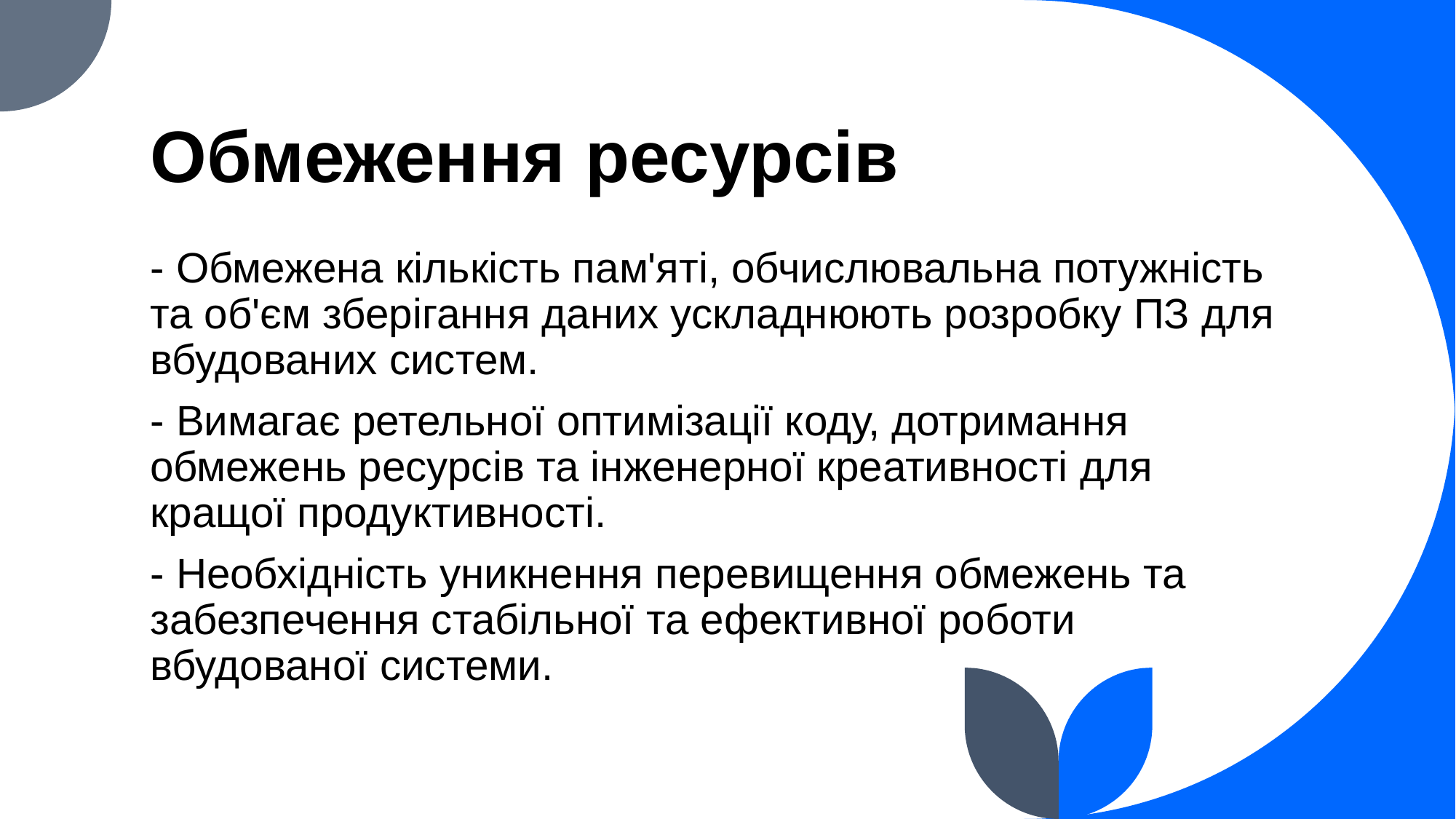

# Обмеження ресурсів
- Обмежена кількість пам'яті, обчислювальна потужність та об'єм зберігання даних ускладнюють розробку ПЗ для вбудованих систем.
- Вимагає ретельної оптимізації коду, дотримання обмежень ресурсів та інженерної креативності для кращої продуктивності.
- Необхідність уникнення перевищення обмежень та забезпечення стабільної та ефективної роботи вбудованої системи.